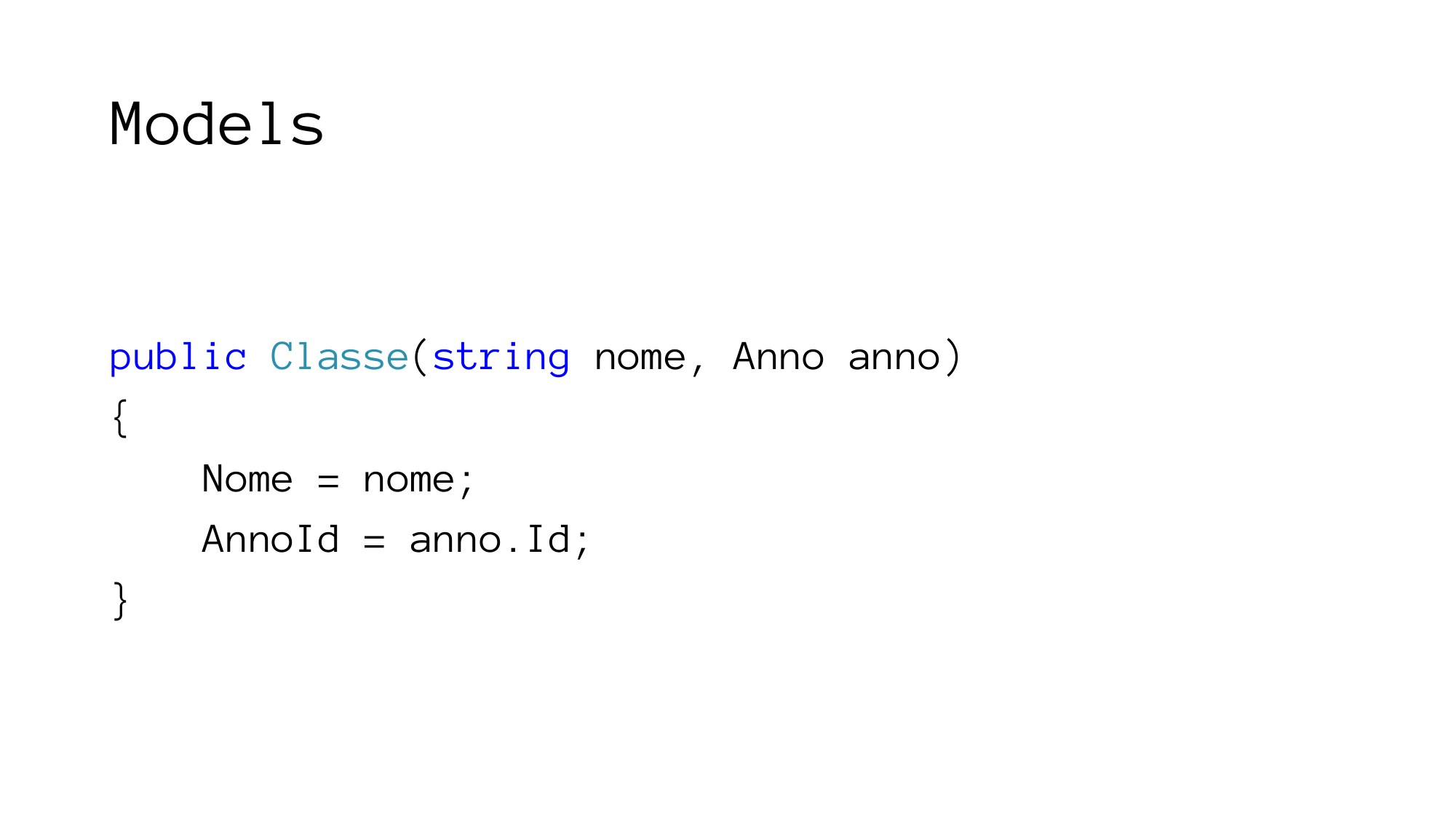

# Models
public Classe(string nome, Anno anno)
{
    Nome = nome;
    AnnoId = anno.Id;
}